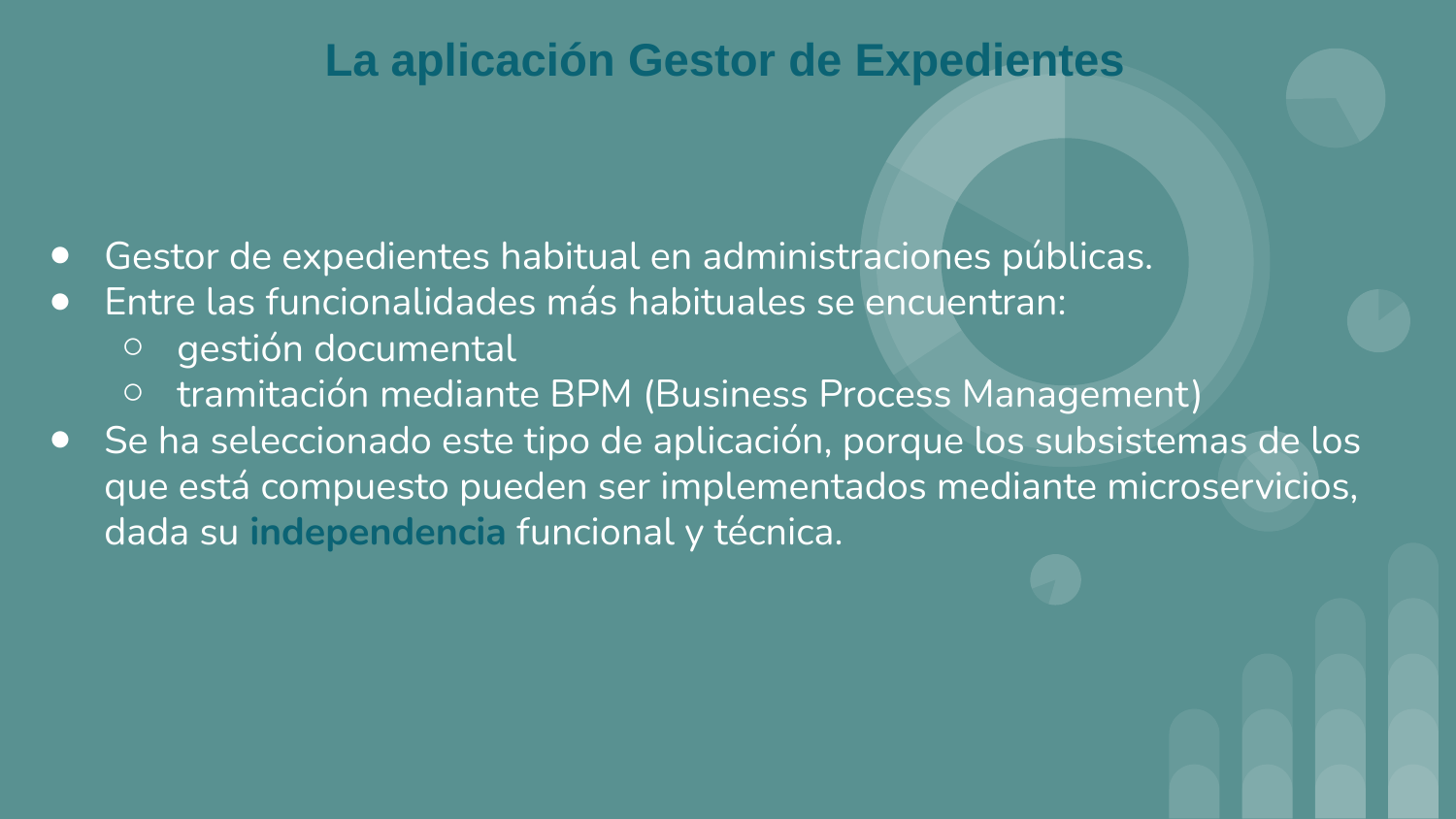

# La aplicación Gestor de Expedientes
Gestor de expedientes habitual en administraciones públicas.
Entre las funcionalidades más habituales se encuentran:
gestión documental
tramitación mediante BPM (Business Process Management)
Se ha seleccionado este tipo de aplicación, porque los subsistemas de los que está compuesto pueden ser implementados mediante microservicios, dada su independencia funcional y técnica.